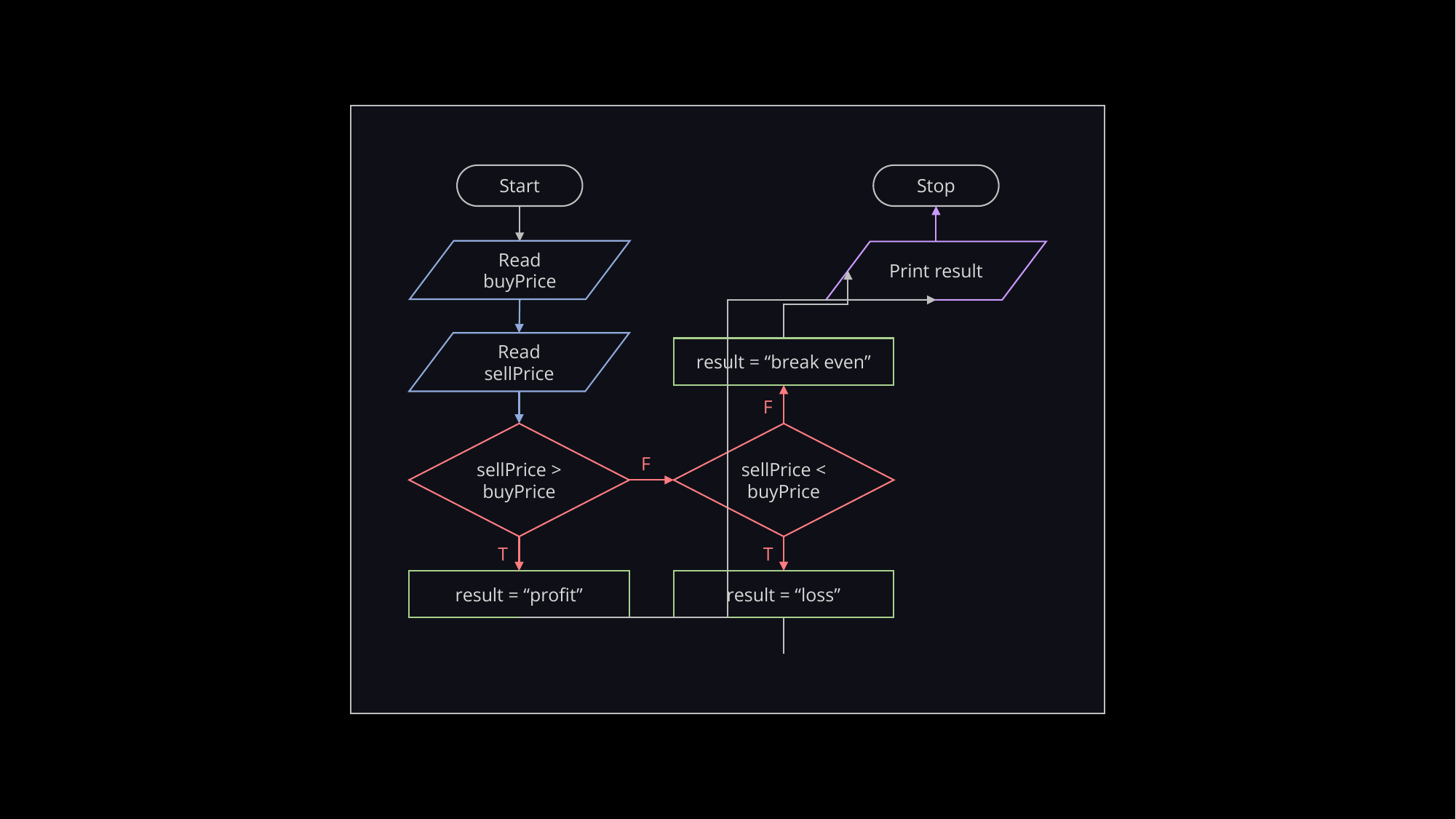

Start
Stop
Read buyPrice
Print result
Read sellPrice
result = “break even”
F
sellPrice > buyPrice
sellPrice < buyPrice
F
T
T
result = “profit”
result = “loss”